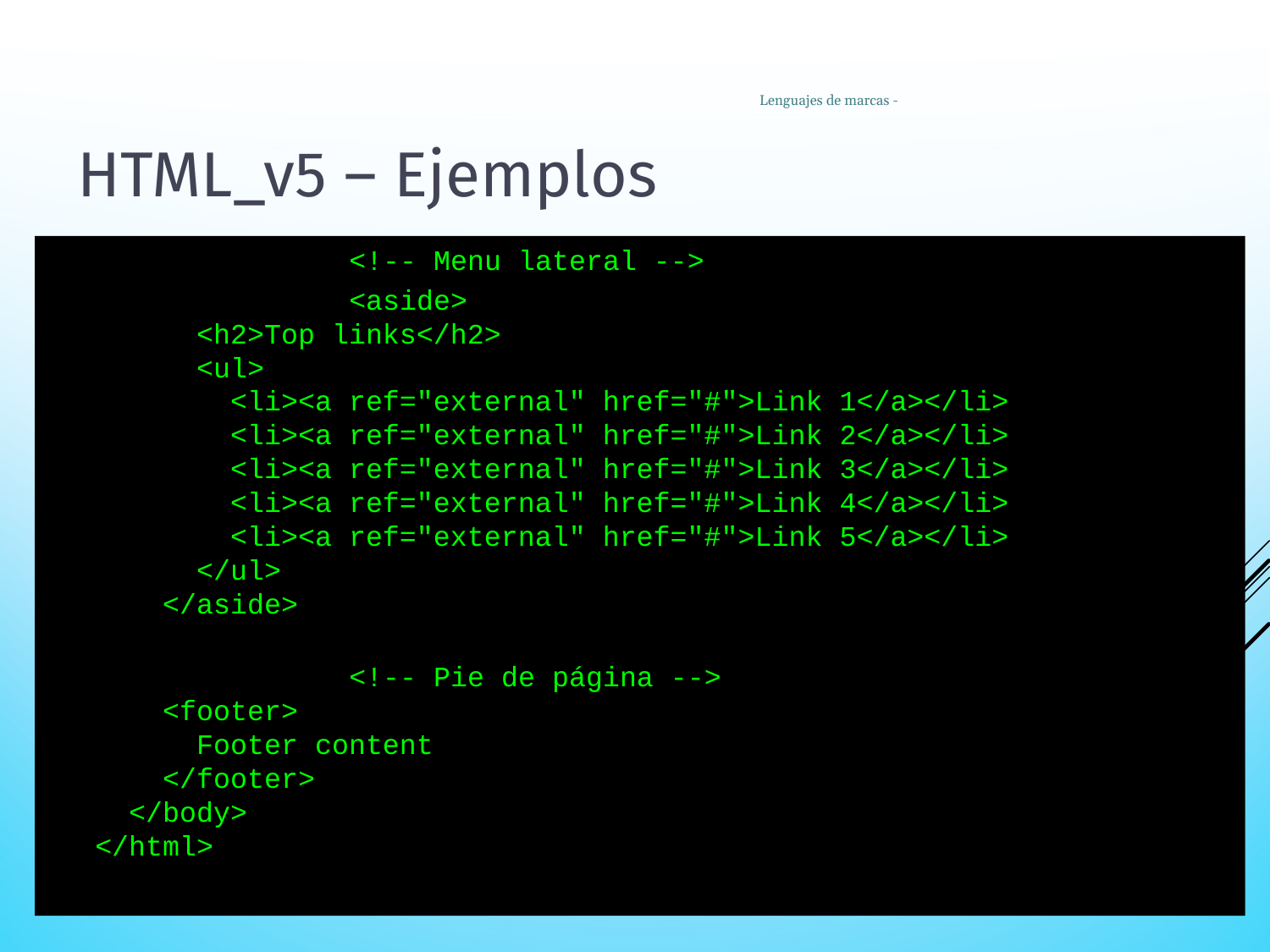

27
Lenguajes de marcas -
HTML_v5 – Ejemplos
			<!-- Menu lateral -->
			<aside>
      <h2>Top links</h2>
      <ul>
        <li><a ref="external" href="#">Link 1</a></li>
        <li><a ref="external" href="#">Link 2</a></li>
        <li><a ref="external" href="#">Link 3</a></li>
        <li><a ref="external" href="#">Link 4</a></li>
        <li><a ref="external" href="#">Link 5</a></li>
      </ul>
    </aside>
		<!-- Pie de página -->
    <footer>
      Footer content
    </footer>
  </body>
</html>